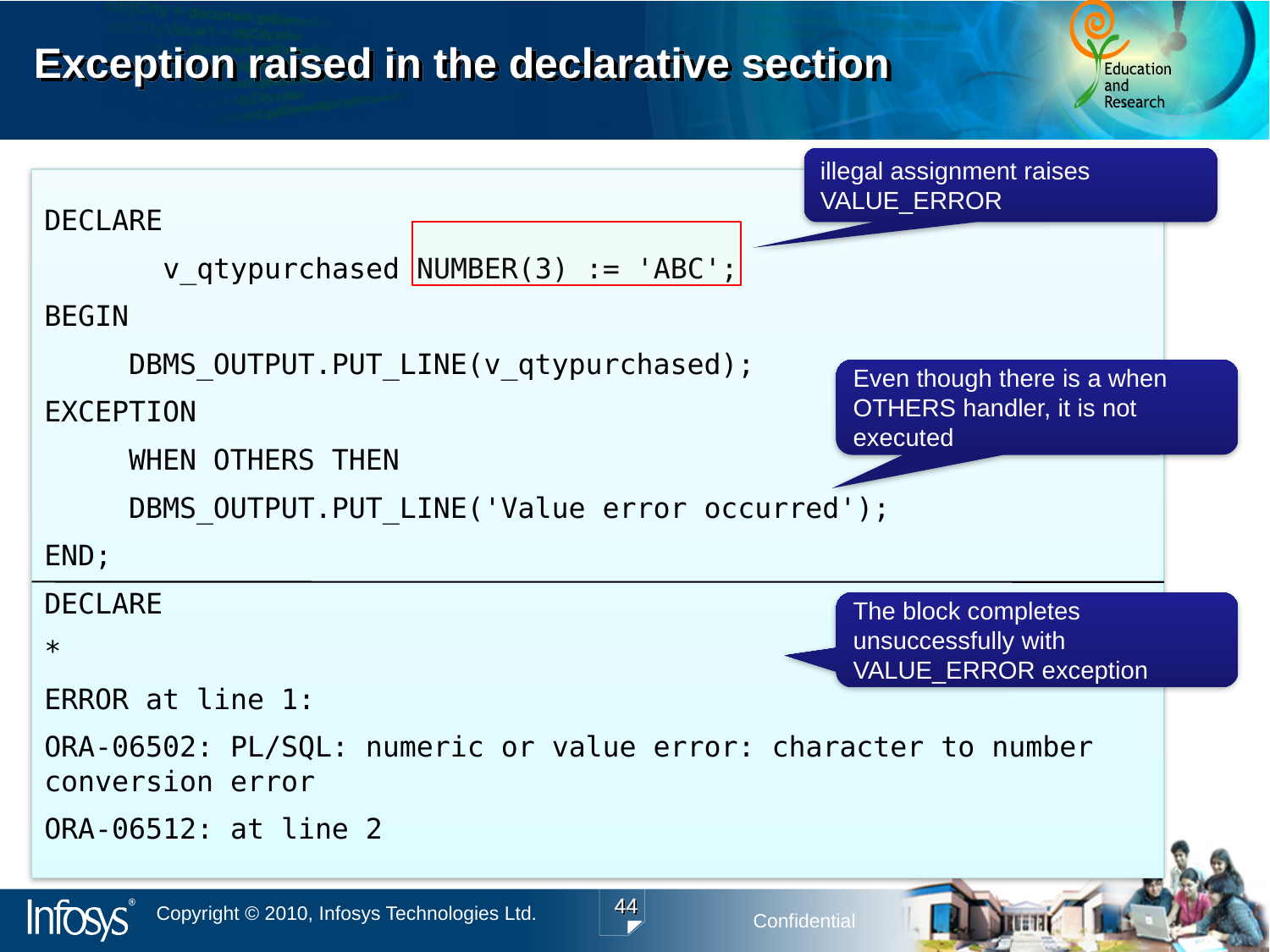

# Exception raised in the declarative section
illegal assignment raises VALUE_ERROR

DECLARE
       v_qtypurchased NUMBER(3) := 'ABC';
BEGIN
     DBMS_OUTPUT.PUT_LINE(v_qtypurchased);
EXCEPTION
     WHEN OTHERS THEN
     DBMS_OUTPUT.PUT_LINE('Value error occurred');
END;
DECLARE
*
ERROR at line 1:
ORA-06502: PL/SQL: numeric or value error: character to number conversion error
ORA-06512: at line 2

Even though there is a when OTHERS handler, it is not executed
The block completes unsuccessfully with VALUE_ERROR exception
44